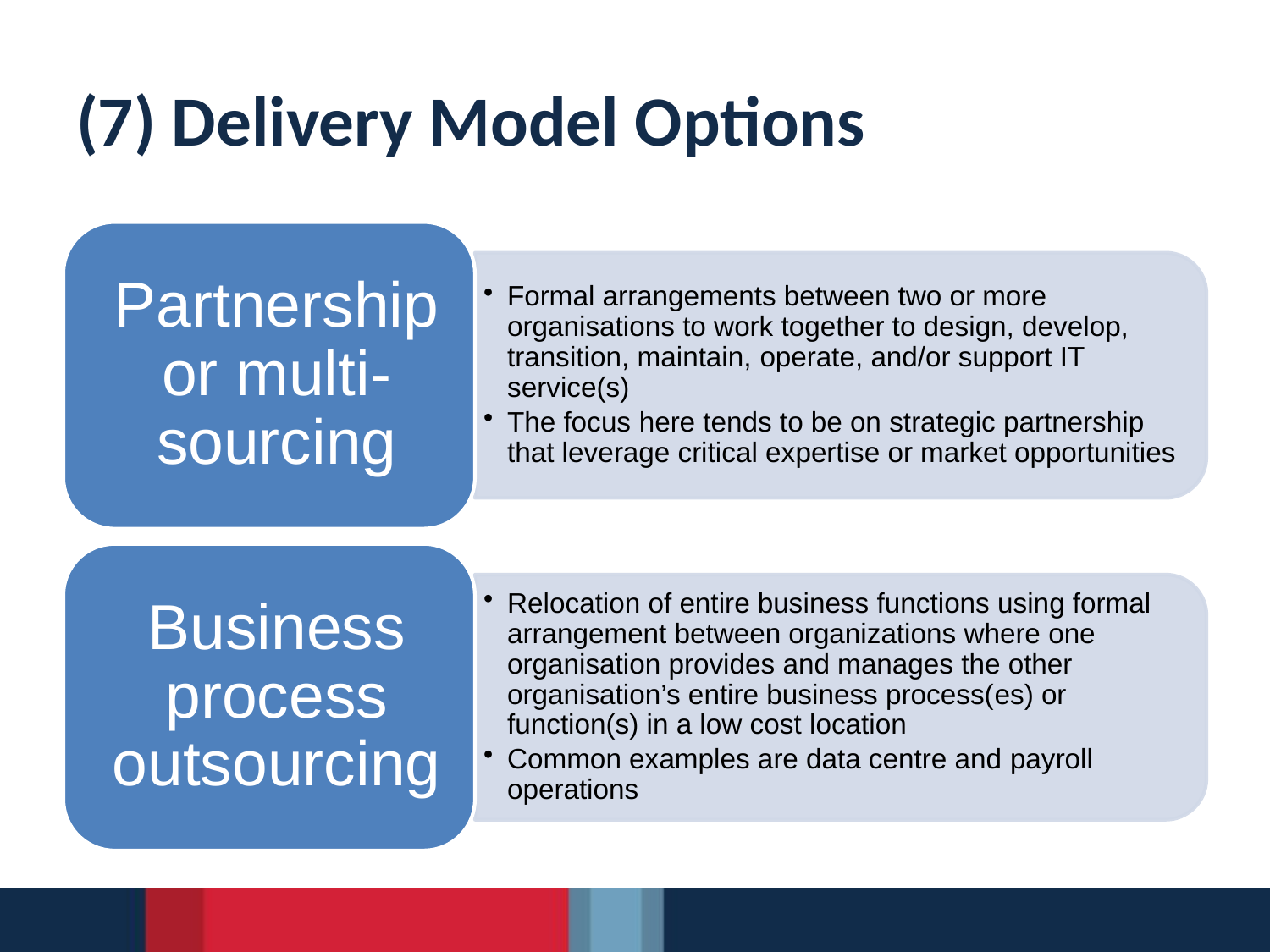

# (7) Delivery Model Options
Formal arrangements between two or more organisations to work together to design, develop, transition, maintain, operate, and/or support IT service(s)‏
The focus here tends to be on strategic partnership that leverage critical expertise or market opportunities
Partnership or multi-sourcing
Relocation of entire business functions using formal arrangement between organizations where one organisation provides and manages the other organisation’s entire business process(es) or function(s) in a low cost location
Common examples are data centre and payroll operations
Business process outsourcing